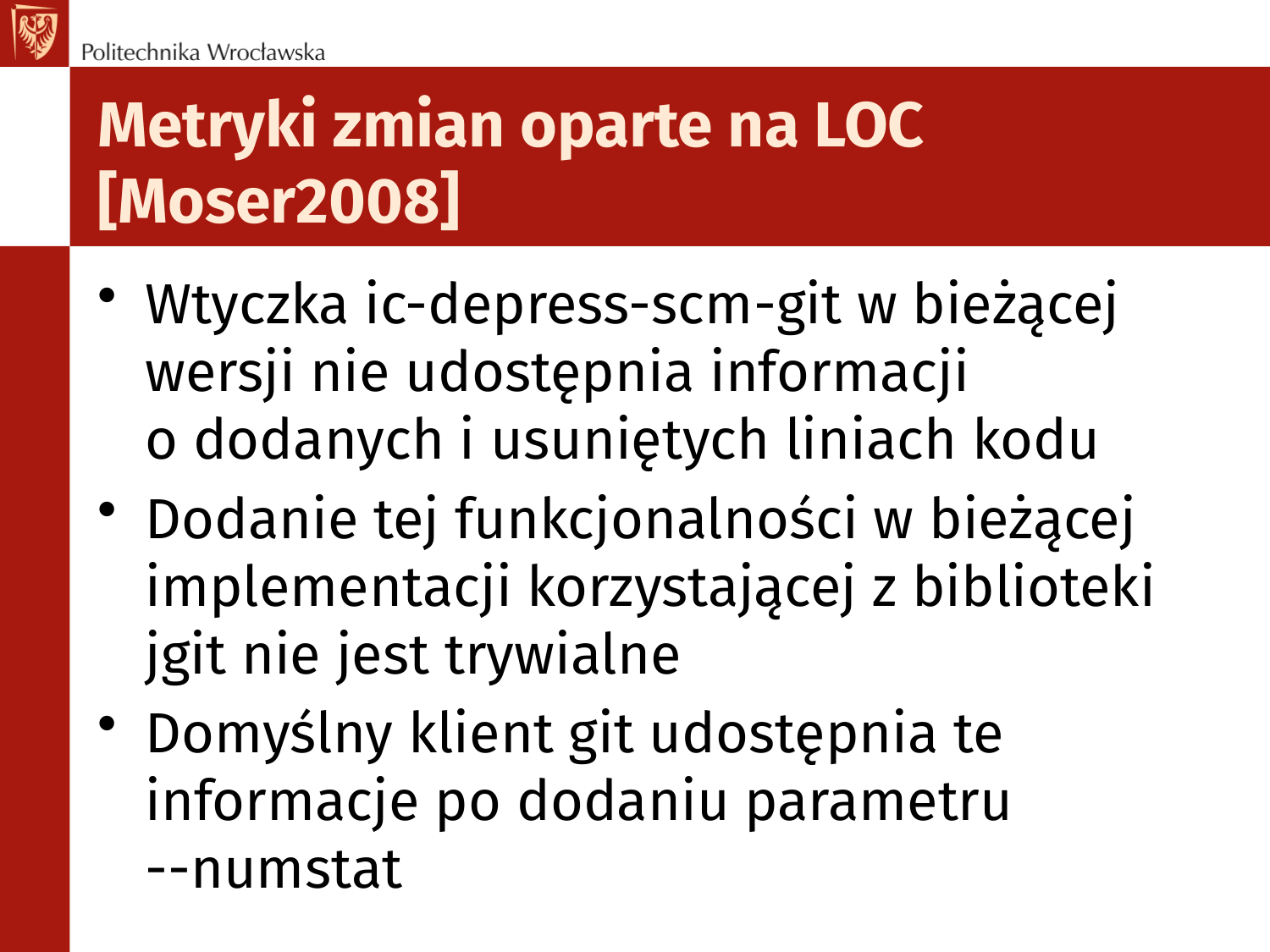

# Metryki zmian oparte na LOC [Moser2008]
Wtyczka ic-depress-scm-git w bieżącej wersji nie udostępnia informacji
o dodanych i usuniętych liniach kodu
Dodanie tej funkcjonalności w bieżącej implementacji korzystającej z biblioteki jgit nie jest trywialne
Domyślny klient git udostępnia te informacje po dodaniu parametru
--numstat